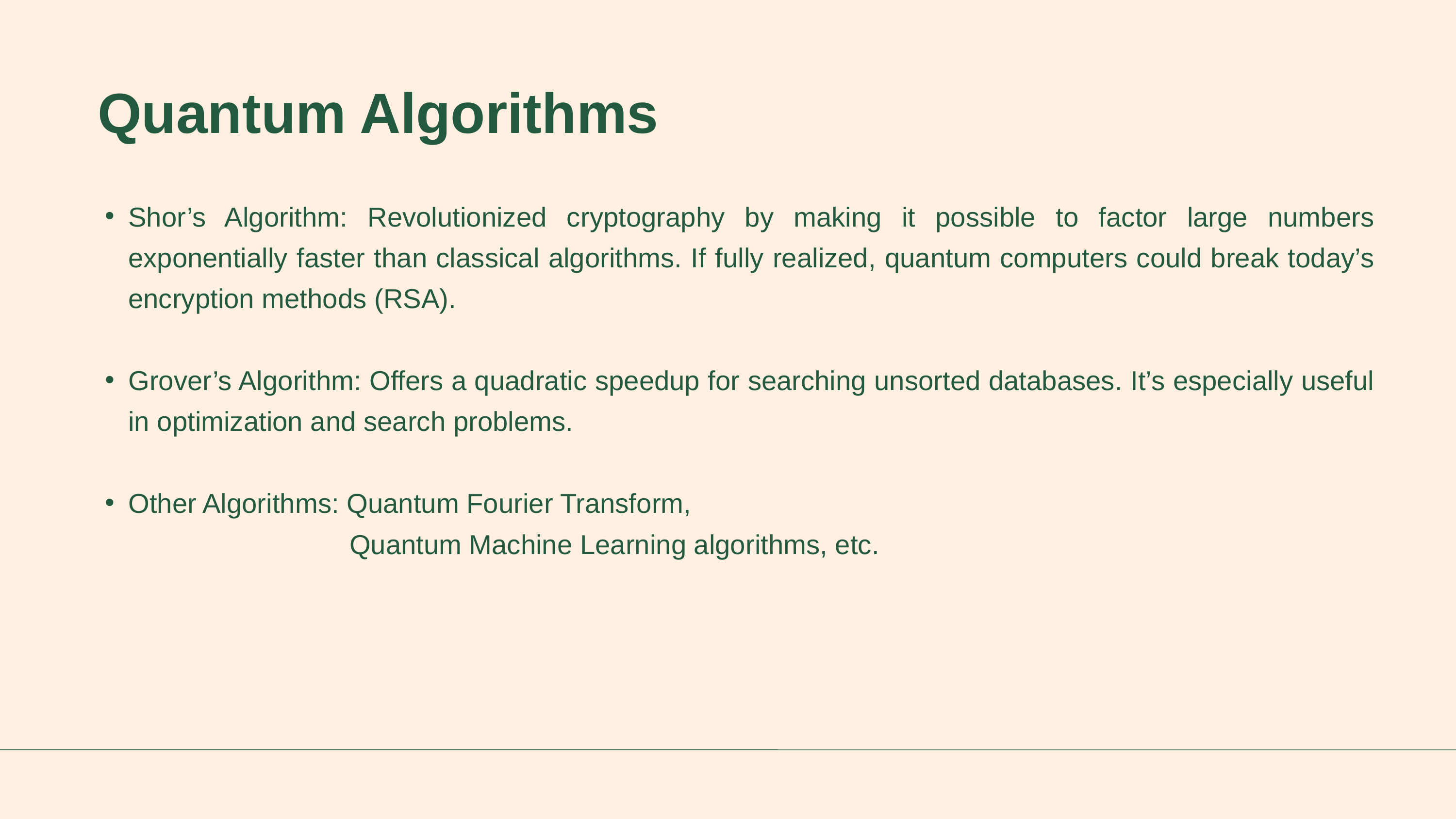

Quantum Algorithms
Shor’s Algorithm: Revolutionized cryptography by making it possible to factor large numbers exponentially faster than classical algorithms. If fully realized, quantum computers could break today’s encryption methods (RSA).

Grover’s Algorithm: Offers a quadratic speedup for searching unsorted databases. It’s especially useful in optimization and search problems.

Other Algorithms: Quantum Fourier Transform,
                                   Quantum Machine Learning algorithms, etc.